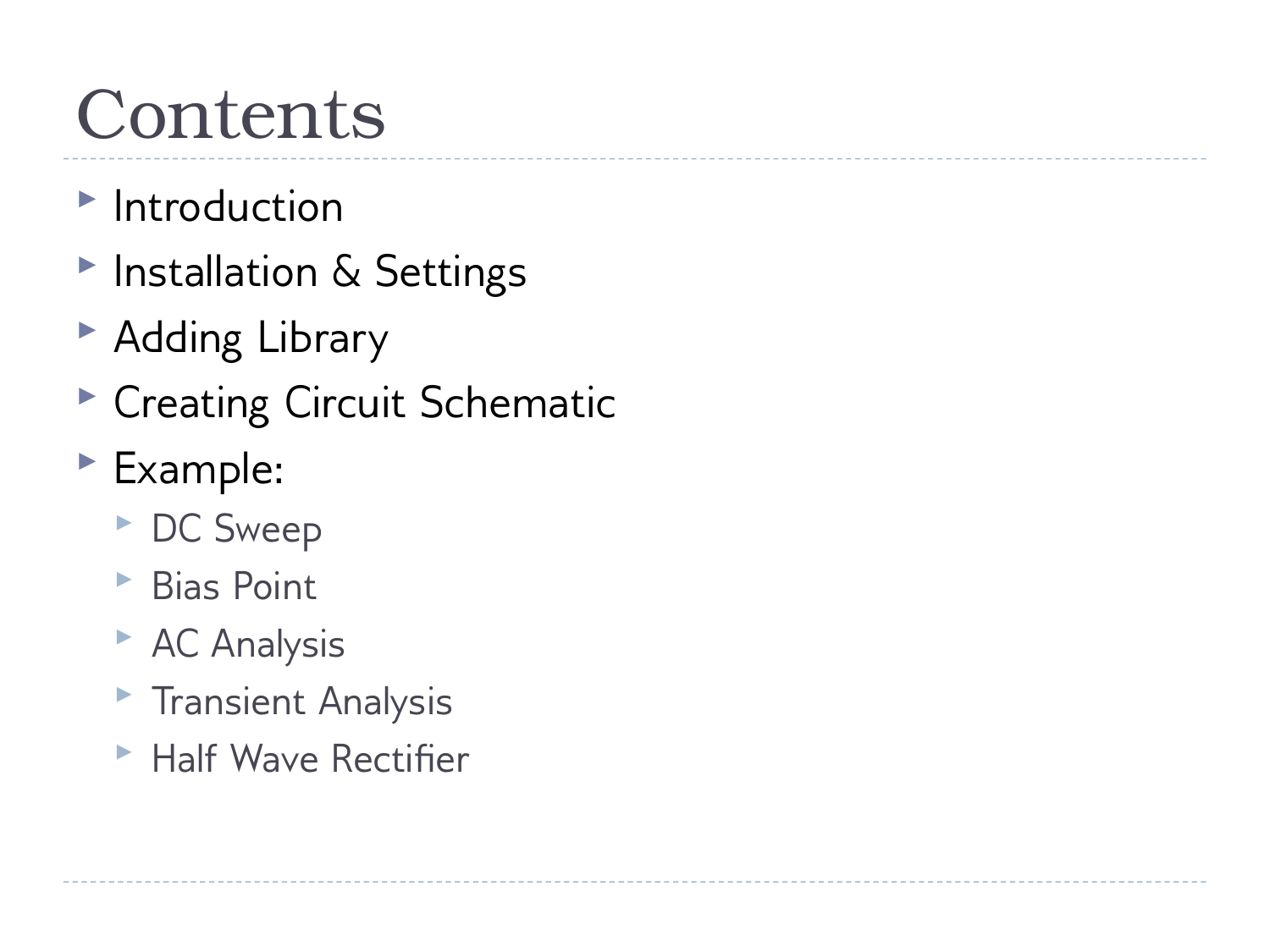

# Contents
Introduction
Installation & Settings
Adding Library
Creating Circuit Schematic
Example:
DC Sweep
Bias Point
AC Analysis
Transient Analysis
Half Wave Rectifier